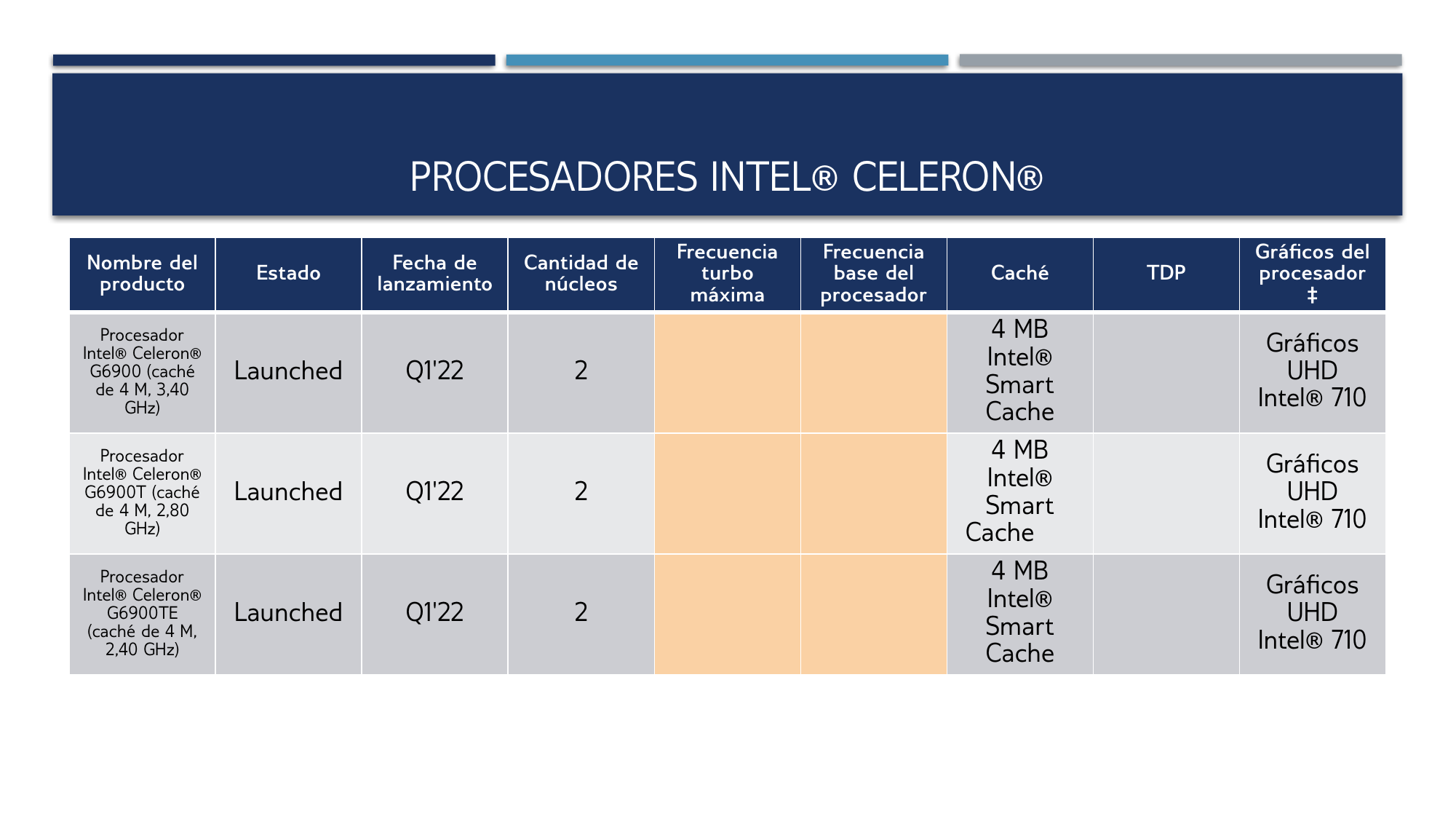

# Procesadores Intel® Celeron®
| Nombre del producto | Estado | Fecha de lanzamiento | Cantidad de núcleos | Frecuencia turbo máxima | Frecuencia base del procesador | Caché | TDP | Gráficos del procesador ‡ |
| --- | --- | --- | --- | --- | --- | --- | --- | --- |
| Procesador Intel® Celeron® G6900 (caché de 4 M, 3,40 GHz) | Launched | Q1'22 | 2 |  |  | 4 MB Intel® Smart Cache |  | Gráficos UHD Intel® 710 |
| Procesador Intel® Celeron® G6900T (caché de 4 M, 2,80 GHz) | Launched | Q1'22 | 2 |  |  | 4 MB Intel® Smart Cache |  | Gráficos UHD Intel® 710 |
| Procesador Intel® Celeron® G6900TE (caché de 4 M, 2,40 GHz) | Launched | Q1'22 | 2 |  |  | 4 MB Intel® Smart Cache |  | Gráficos UHD Intel® 710 |